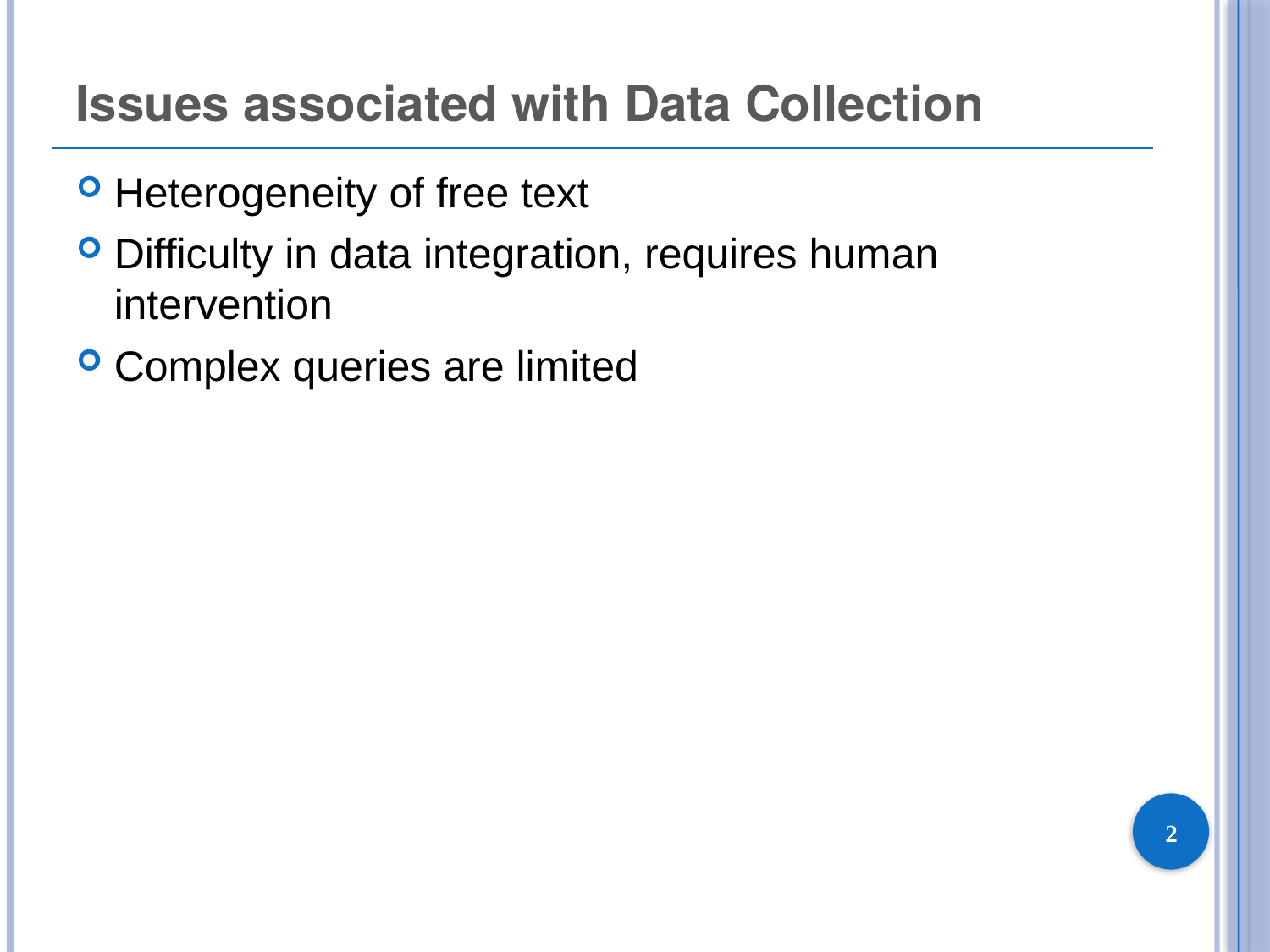

# Issues associated with Data Collection
Heterogeneity of free text
Difficulty in data integration, requires human intervention
Complex queries are limited

2